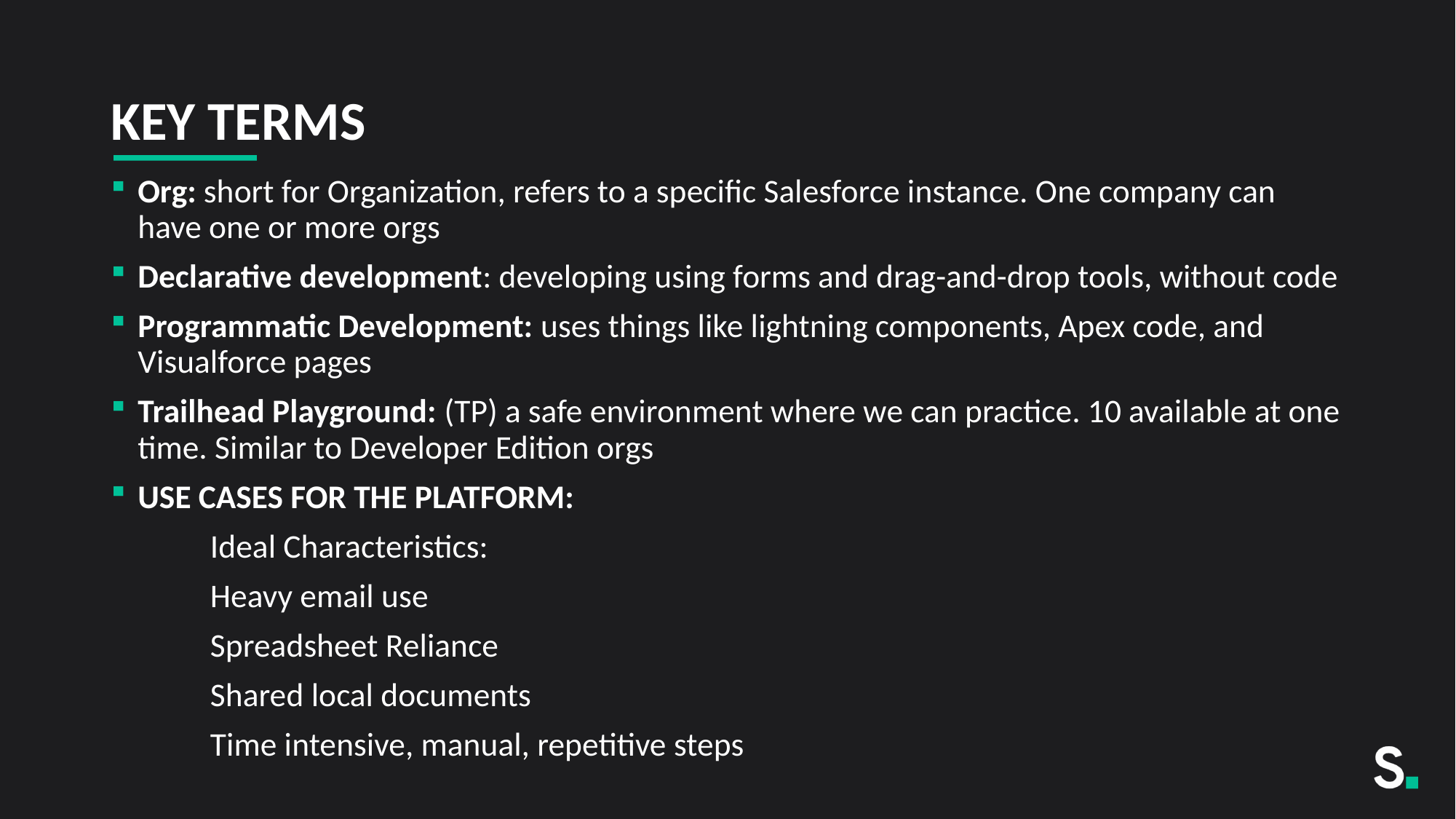

# KEY TERMS
Org: short for Organization, refers to a specific Salesforce instance. One company can have one or more orgs
Declarative development: developing using forms and drag-and-drop tools, without code
Programmatic Development: uses things like lightning components, Apex code, and Visualforce pages
Trailhead Playground: (TP) a safe environment where we can practice. 10 available at one time. Similar to Developer Edition orgs
USE CASES FOR THE PLATFORM:
	Ideal Characteristics:
		Heavy email use
		Spreadsheet Reliance
		Shared local documents
		Time intensive, manual, repetitive steps